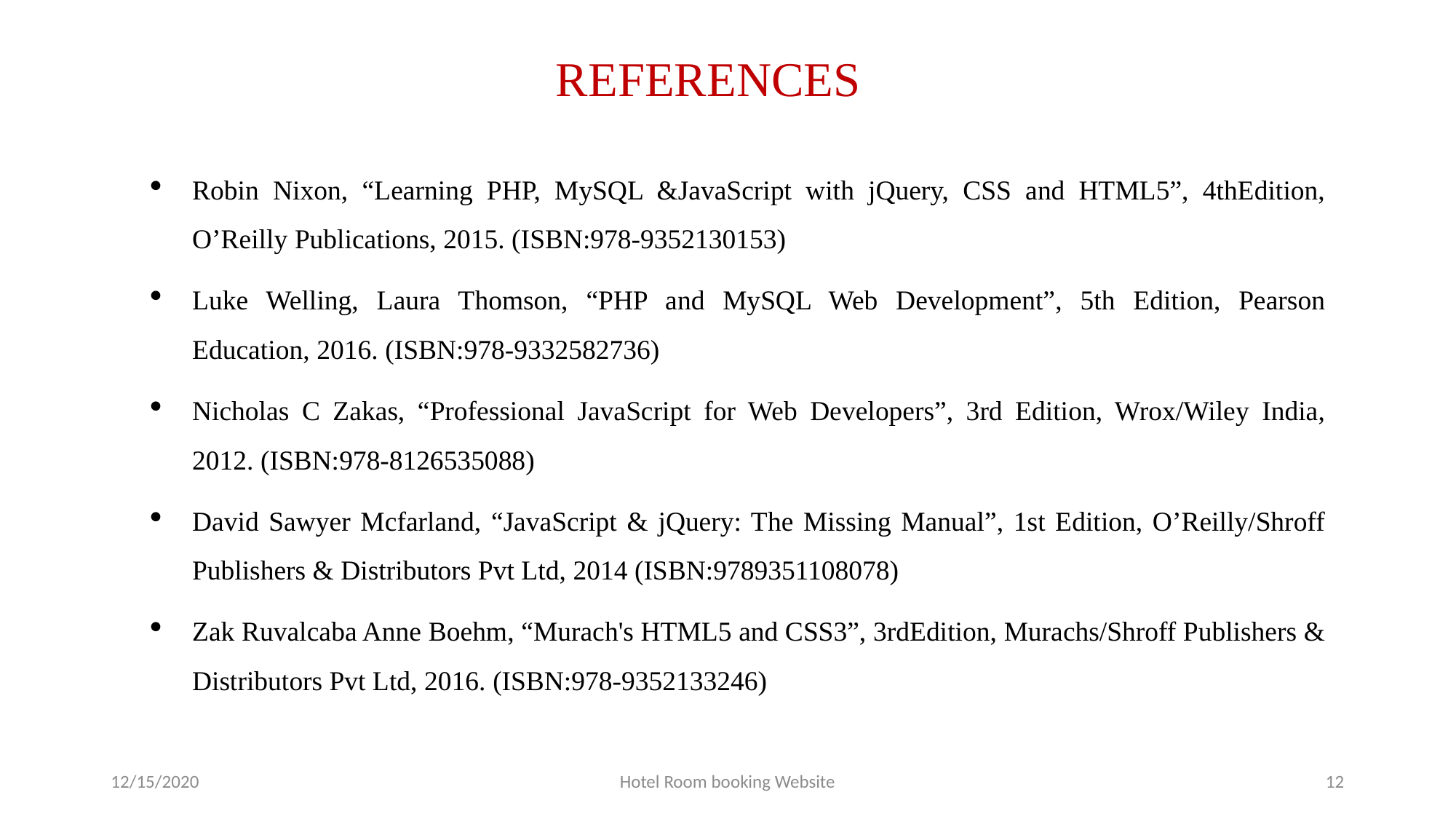

# REFERENCES
Robin Nixon, “Learning PHP, MySQL &JavaScript with jQuery, CSS and HTML5”, 4thEdition, O’Reilly Publications, 2015. (ISBN:978-9352130153)
Luke Welling, Laura Thomson, “PHP and MySQL Web Development”, 5th Edition, Pearson Education, 2016. (ISBN:978-9332582736)
Nicholas C Zakas, “Professional JavaScript for Web Developers”, 3rd Edition, Wrox/Wiley India, 2012. (ISBN:978-8126535088)
David Sawyer Mcfarland, “JavaScript & jQuery: The Missing Manual”, 1st Edition, O’Reilly/Shroff Publishers & Distributors Pvt Ltd, 2014 (ISBN:9789351108078)
Zak Ruvalcaba Anne Boehm, “Murach's HTML5 and CSS3”, 3rdEdition, Murachs/Shroff Publishers & Distributors Pvt Ltd, 2016. (ISBN:978-9352133246)
12/15/2020
Hotel Room booking Website
12